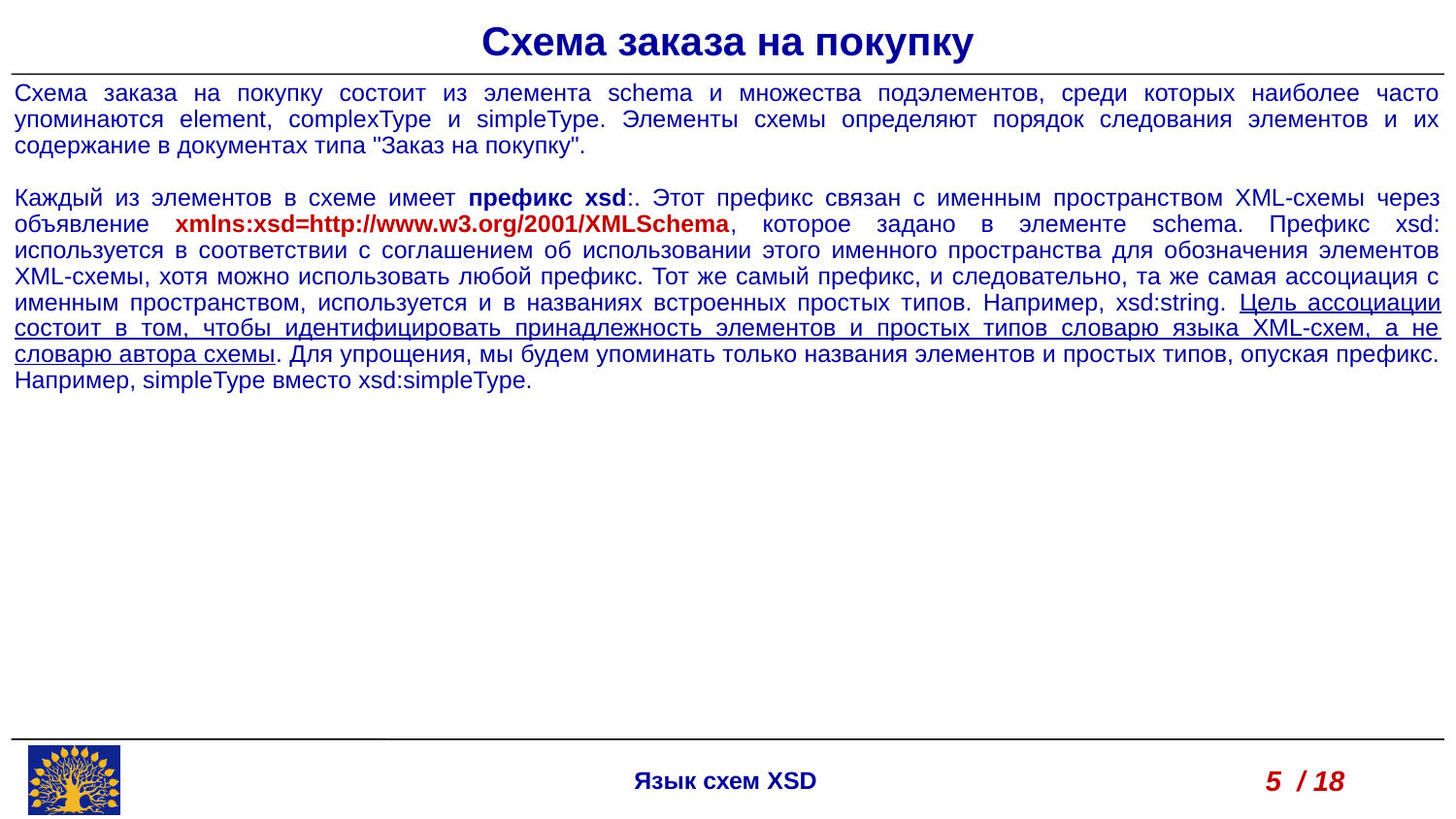

Схема заказа на покупку
Схема заказа на покупку состоит из элемента schema и множества подэлементов, среди которых наиболее часто упоминаются element, complexType и simpleType. Элементы схемы определяют порядок следования элементов и их содержание в документах типа "Заказ на покупку".

Каждый из элементов в схеме имеет префикс xsd:. Этот префикс связан с именным пространством XML-схемы через объявление xmlns:xsd=http://www.w3.org/2001/XMLSchema, которое задано в элементе schema. Префикс xsd: используется в соответствии с соглашением об использовании этого именного пространства для обозначения элементов XML-схемы, хотя можно использовать любой префикс. Тот же самый префикс, и следовательно, та же самая ассоциация с именным пространством, используется и в названиях встроенных простых типов. Например, xsd:string. Цель ассоциации состоит в том, чтобы идентифицировать принадлежность элементов и простых типов словарю языка XML-схем, а не словарю автора схемы. Для упрощения, мы будем упоминать только названия элементов и простых типов, опуская префикс. Например, simpleType вместо xsd:simpleType.